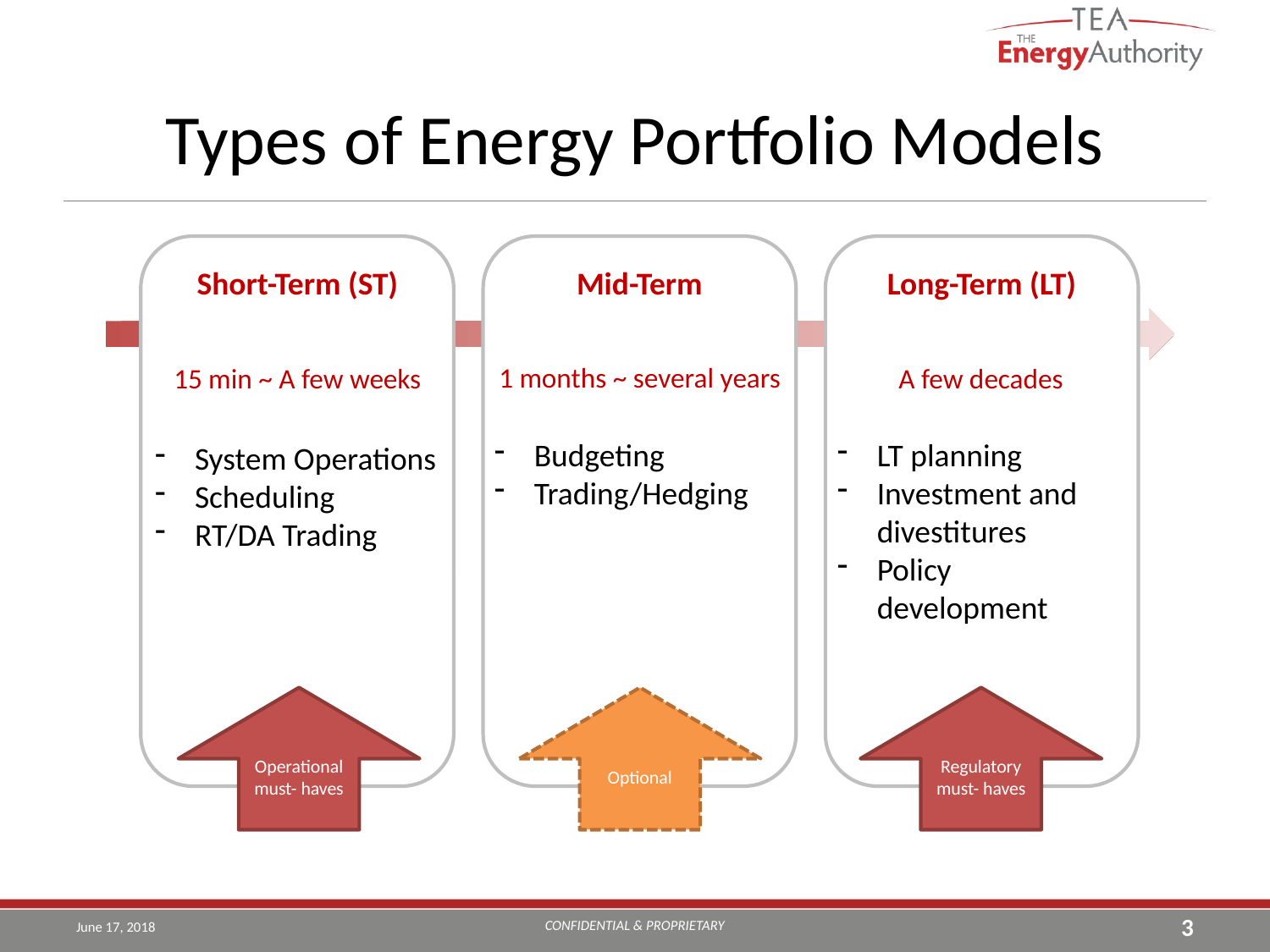

# Types of Energy Portfolio Models

Short-Term (ST)
15 min ~ A few weeks
System Operations
Scheduling
RT/DA Trading

Mid-Term
1 months ~ several years
Budgeting
Trading/Hedging

Long-Term (LT)
A few decades
LT planning
Investment and divestitures
Policy development

Operational must- haves
Optional
Regulatory must- haves
CONFIDENTIAL & PROPRIETARY
June 17, 2018
3